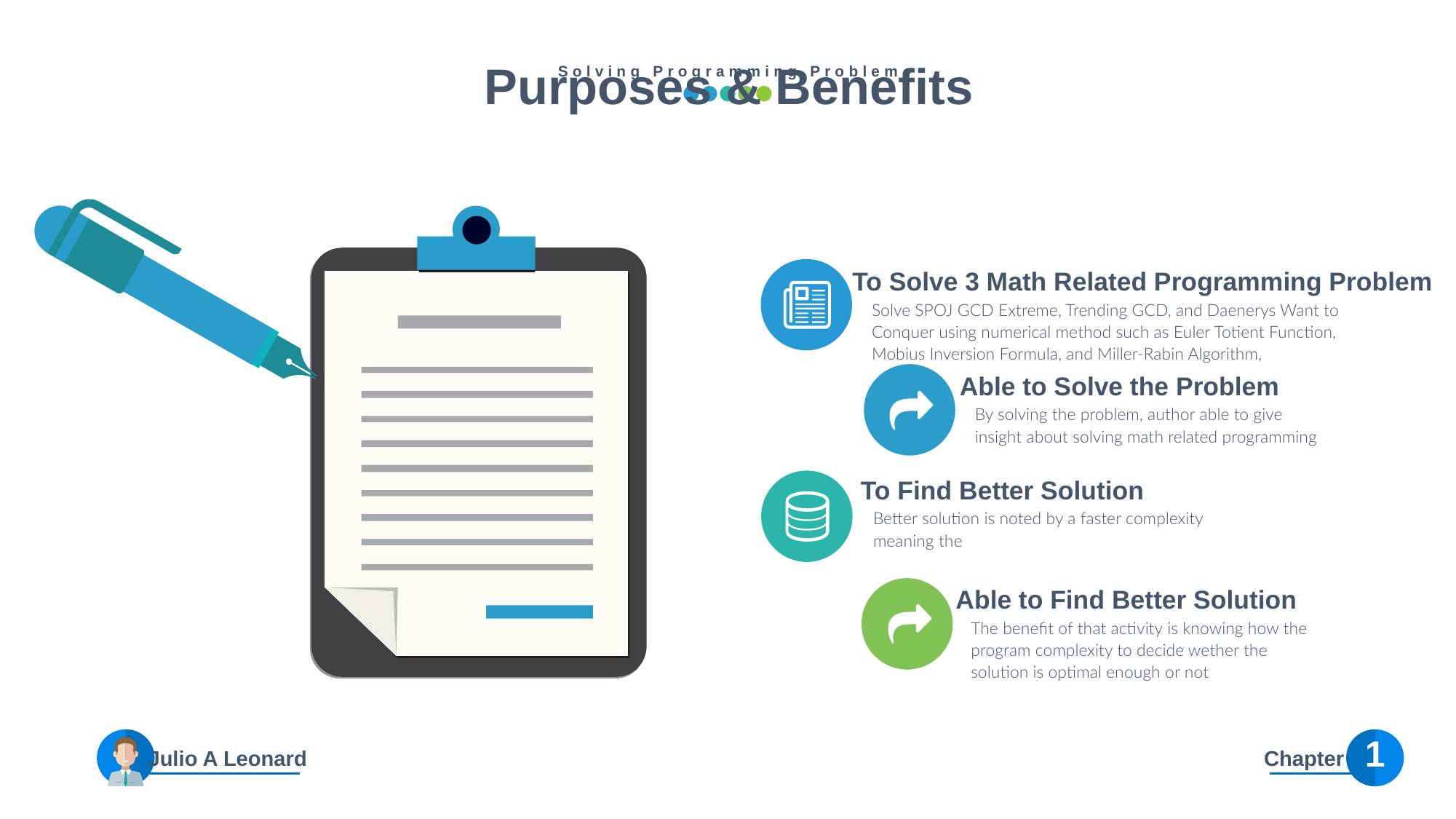

Purposes & Benefits
Solving Programming Problem

To Solve 3 Math Related Programming Problem

Solve SPOJ GCD Extreme, Trending GCD, and Daenerys Want to Conquer using numerical method such as Euler Totient Function, Mobius Inversion Formula, and Miller-Rabin Algorithm,

Able to Solve the Problem

By solving the problem, author able to give insight about solving math related programming

To Find Better Solution

Better solution is noted by a faster complexity meaning the
Able to Find Better Solution

The benefit of that activity is knowing how the program complexity to decide wether the solution is optimal enough or not
1

Chapter

Julio A Leonard